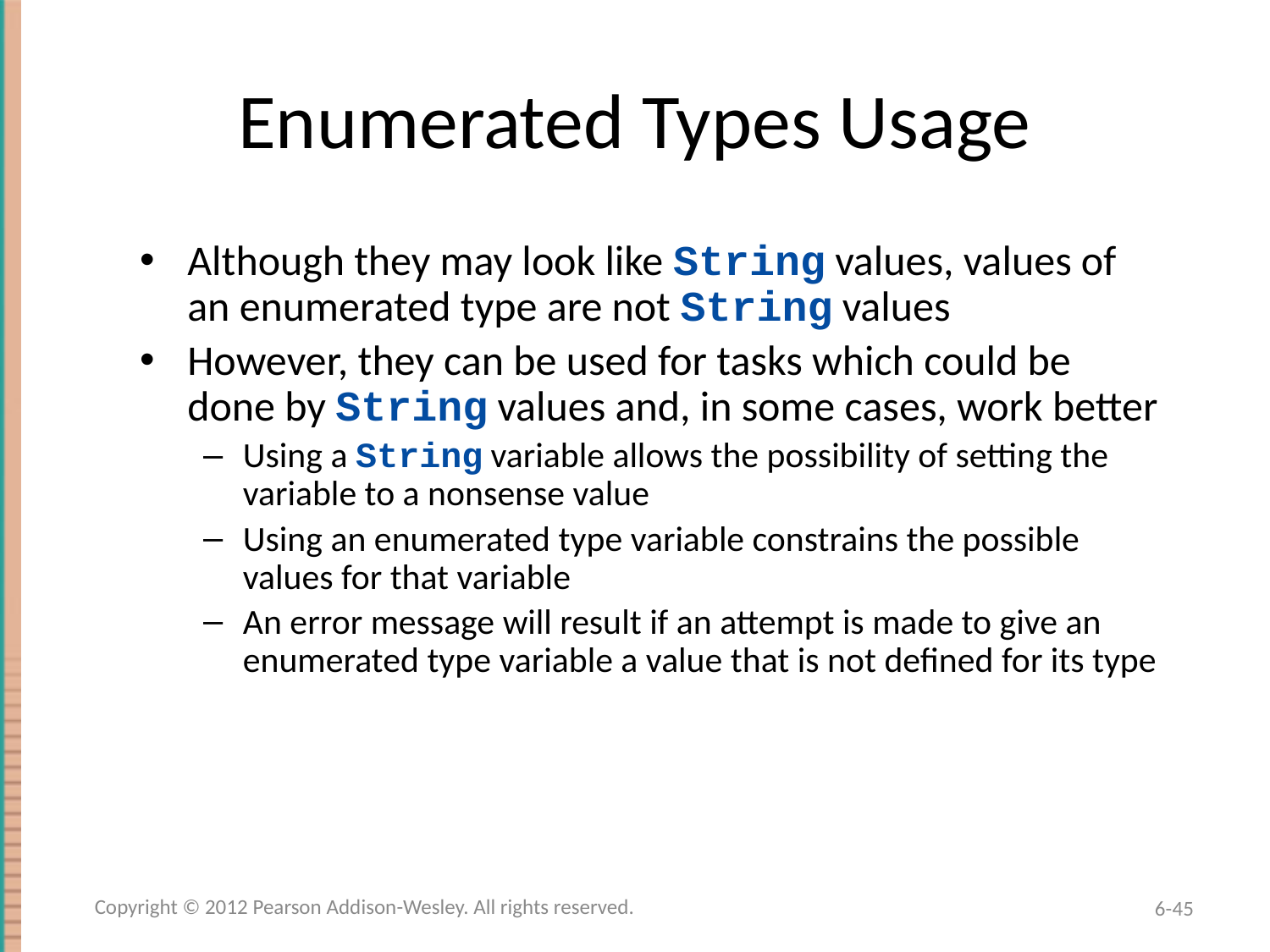

# Enumerated Types Usage
Although they may look like String values, values of an enumerated type are not String values
However, they can be used for tasks which could be done by String values and, in some cases, work better
Using a String variable allows the possibility of setting the variable to a nonsense value
Using an enumerated type variable constrains the possible values for that variable
An error message will result if an attempt is made to give an enumerated type variable a value that is not defined for its type
Copyright © 2012 Pearson Addison-Wesley. All rights reserved.
6-45